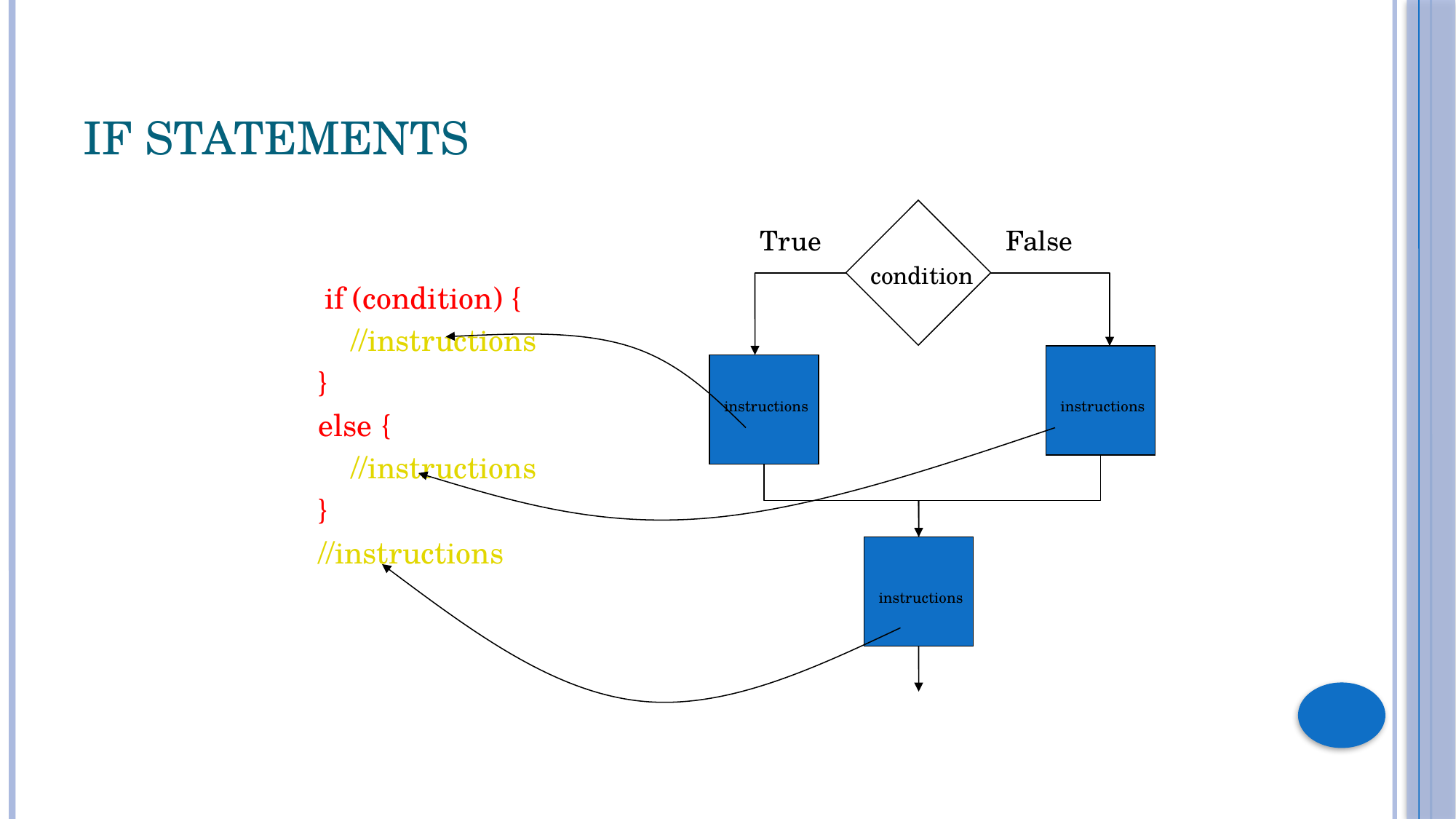

# If statements

      if (condition) {
	//instructions
}
else {
	//instructions
}
//instructions

True
False
condition

instructions
instructions

instructions